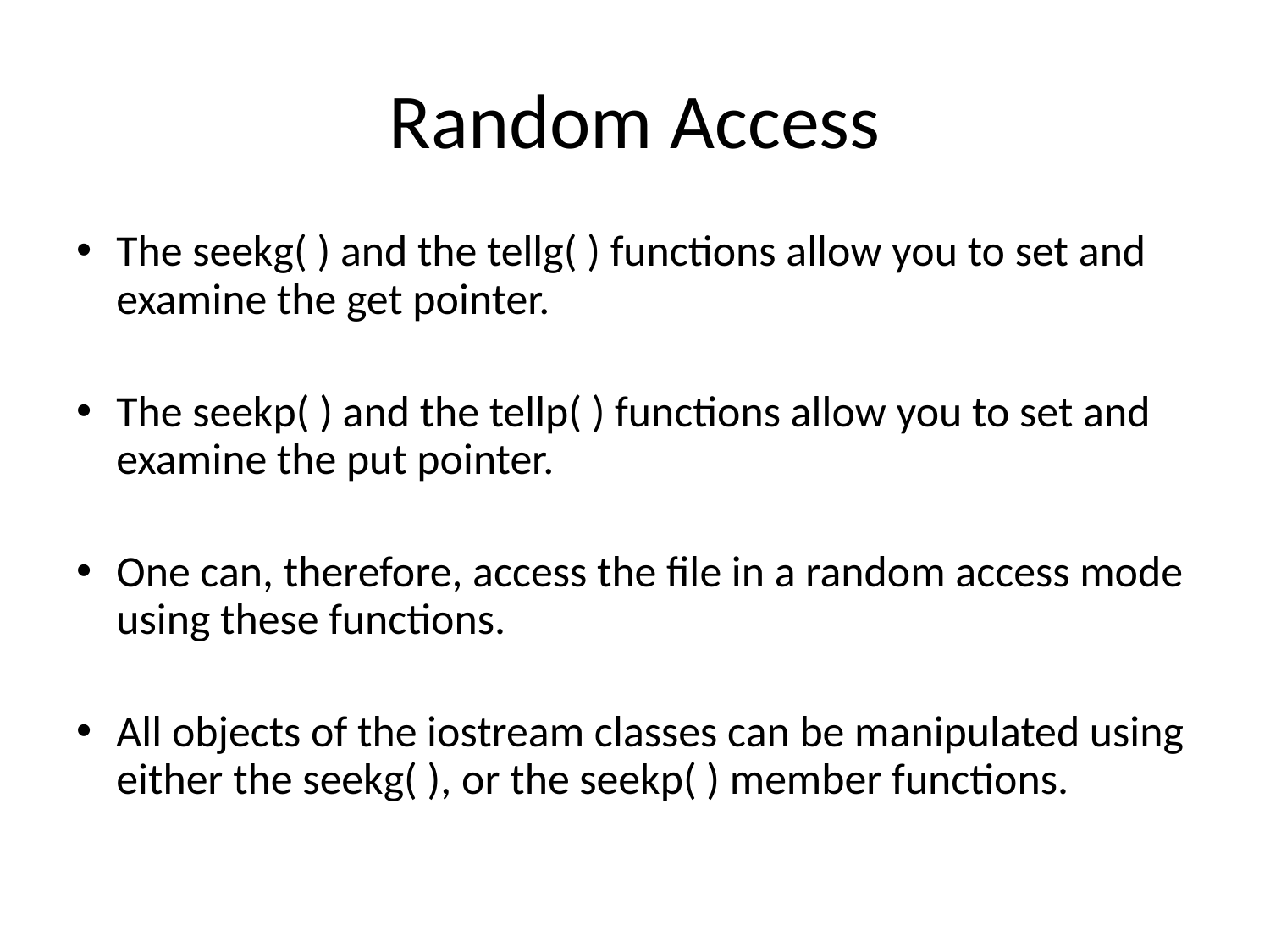

# Random Access
The seekg( ) and the tellg( ) functions allow you to set and examine the get pointer.

The seekp( ) and the tellp( ) functions allow you to set and examine the put pointer.

One can, therefore, access the file in a random access mode using these functions.

All objects of the iostream classes can be manipulated using either the seekg( ), or the seekp( ) member functions.